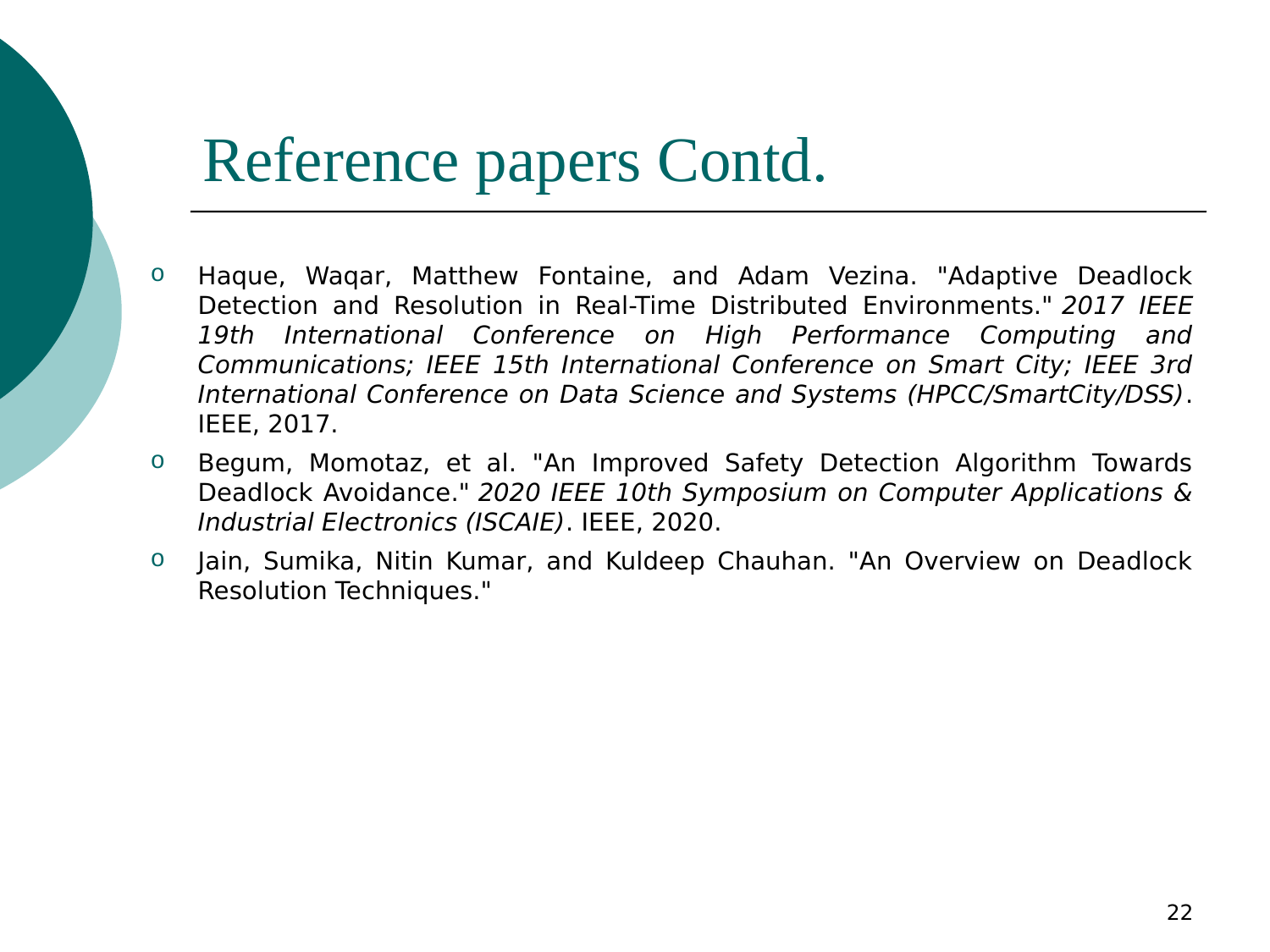

# Reference papers Contd.
Haque, Waqar, Matthew Fontaine, and Adam Vezina. "Adaptive Deadlock Detection and Resolution in Real-Time Distributed Environments." 2017 IEEE 19th International Conference on High Performance Computing and Communications; IEEE 15th International Conference on Smart City; IEEE 3rd International Conference on Data Science and Systems (HPCC/SmartCity/DSS). IEEE, 2017.
Begum, Momotaz, et al. "An Improved Safety Detection Algorithm Towards Deadlock Avoidance." 2020 IEEE 10th Symposium on Computer Applications & Industrial Electronics (ISCAIE). IEEE, 2020.
Jain, Sumika, Nitin Kumar, and Kuldeep Chauhan. "An Overview on Deadlock Resolution Techniques."

22